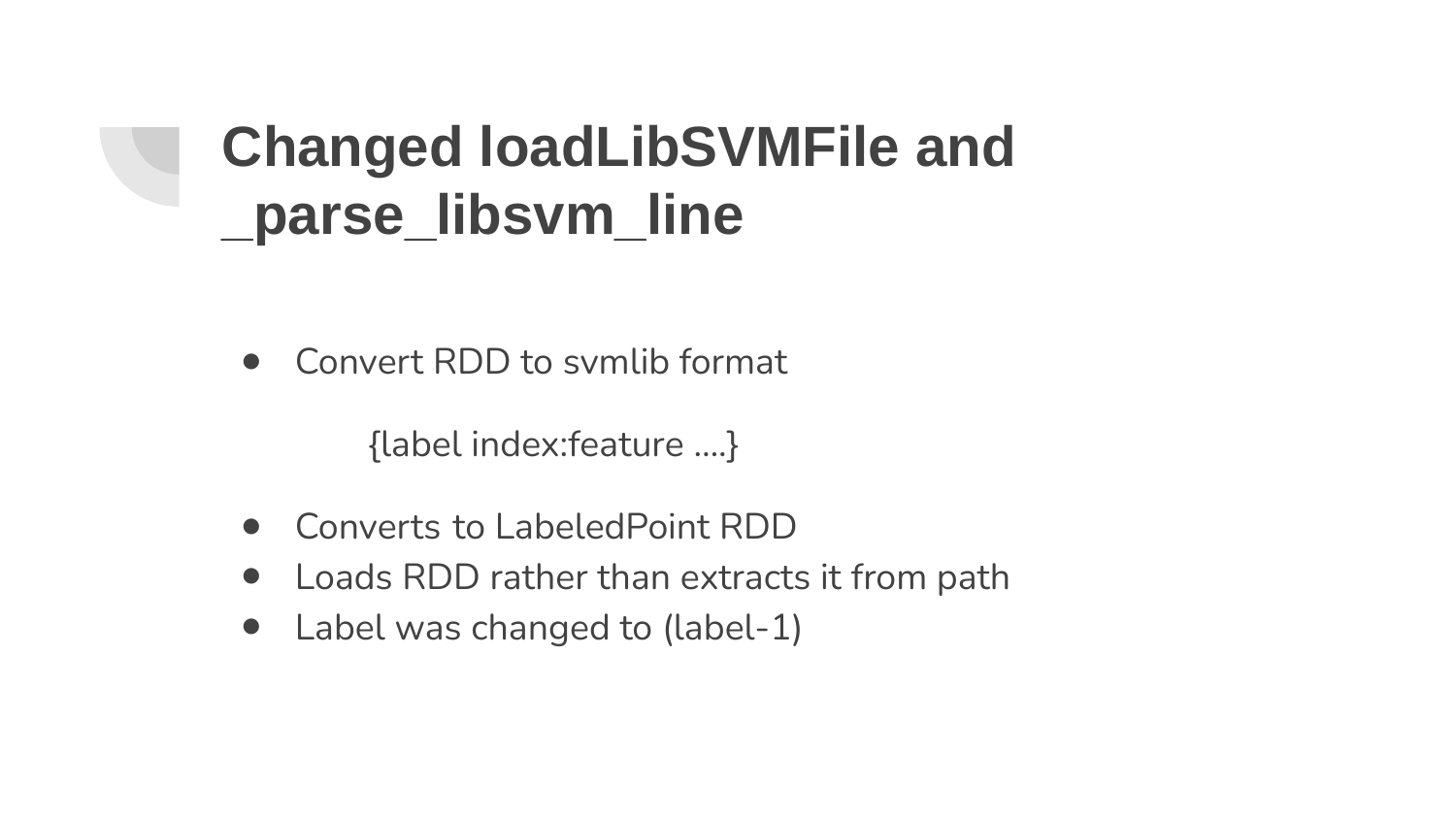

# Changed loadLibSVMFile and _parse_libsvm_line
Convert RDD to svmlib format
	{label index:feature ….}
Converts to LabeledPoint RDD
Loads RDD rather than extracts it from path
Label was changed to (label-1)